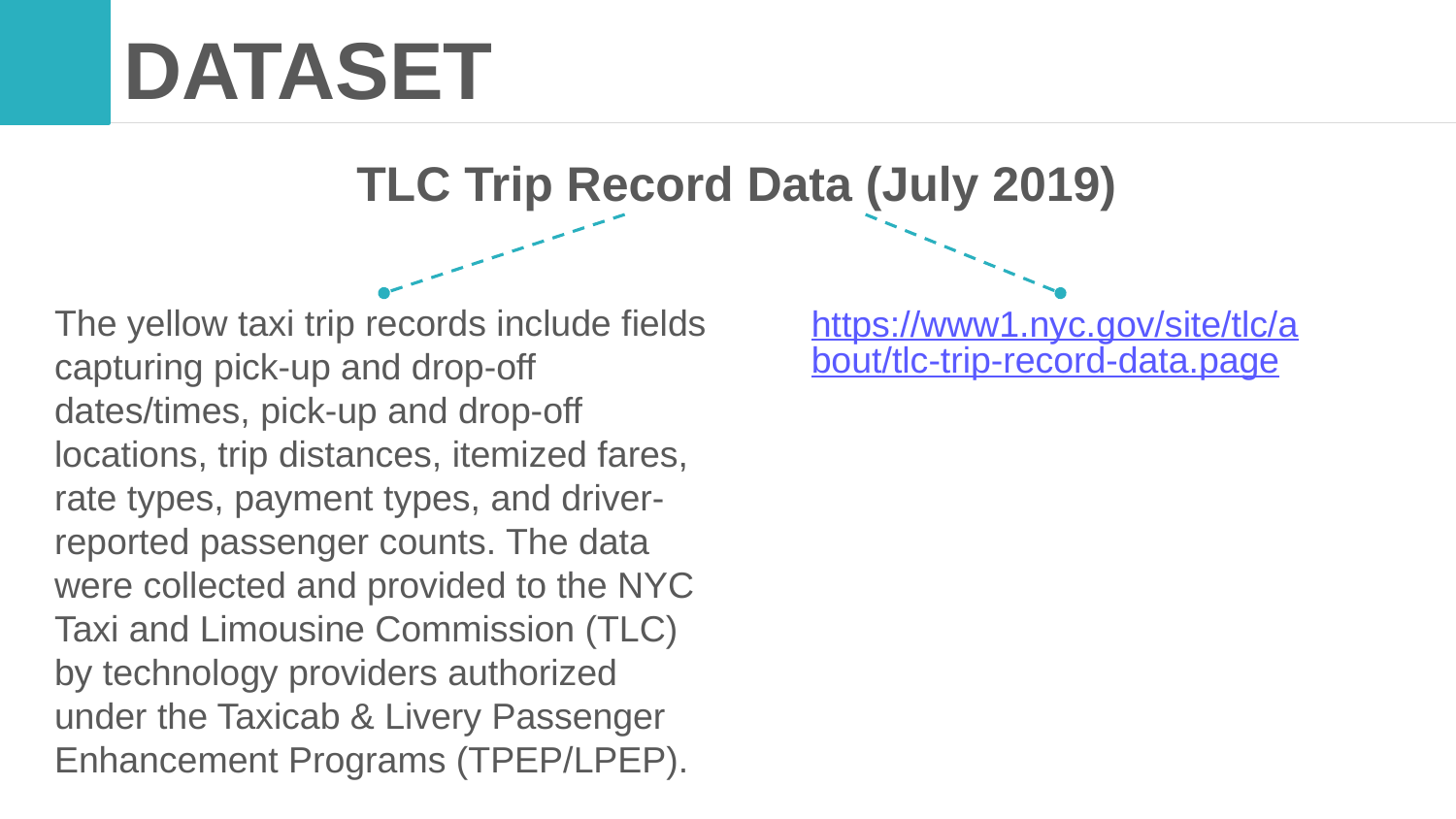

# DATASET
TLC Trip Record Data (July 2019)
The yellow taxi trip records include fields capturing pick-up and drop-off dates/times, pick-up and drop-off locations, trip distances, itemized fares, rate types, payment types, and driver-reported passenger counts. The data were collected and provided to the NYC Taxi and Limousine Commission (TLC) by technology providers authorized under the Taxicab & Livery Passenger Enhancement Programs (TPEP/LPEP).
https://www1.nyc.gov/site/tlc/about/tlc-trip-record-data.page